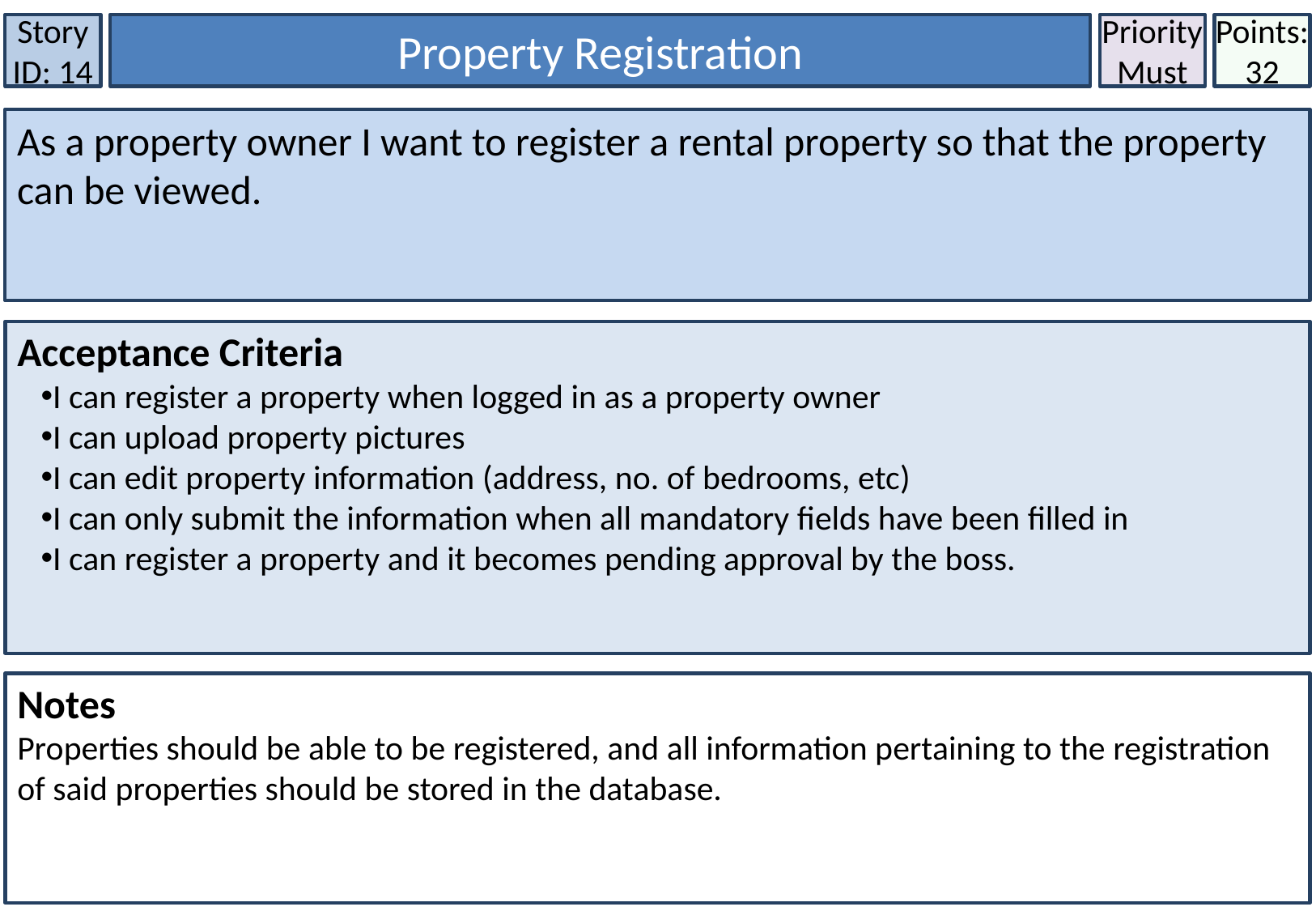

Story ID: 14
Property Registration
Priority
Must
Points:
32
As a property owner I want to register a rental property so that the property can be viewed.
Acceptance Criteria
I can register a property when logged in as a property owner
I can upload property pictures
I can edit property information (address, no. of bedrooms, etc)
I can only submit the information when all mandatory fields have been filled in
I can register a property and it becomes pending approval by the boss.
Notes
Properties should be able to be registered, and all information pertaining to the registration of said properties should be stored in the database.